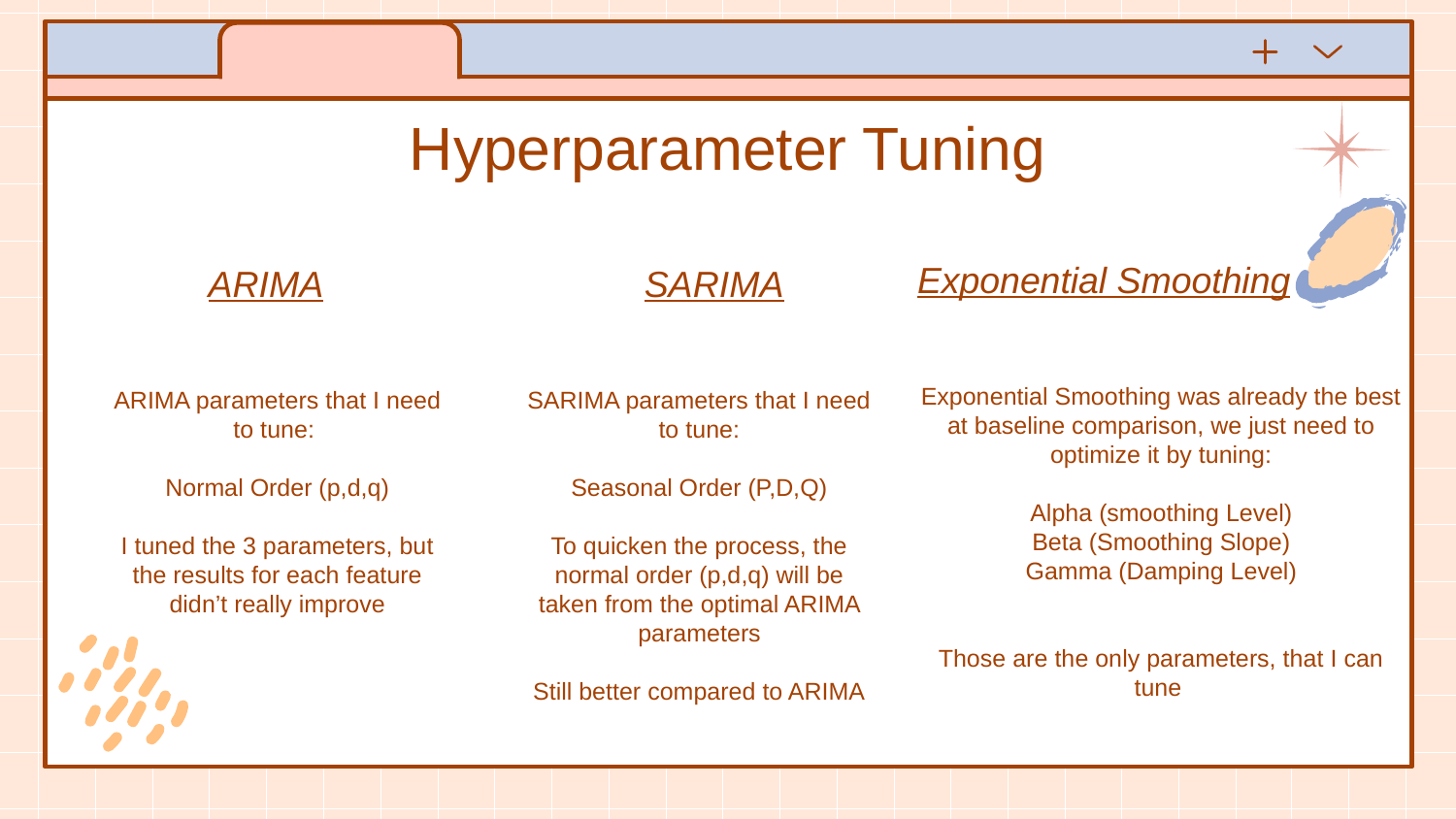

# Hyperparameter Tuning

Exponential Smoothing
ARIMA
SARIMA

ARIMA parameters that I need to tune:

Normal Order (p,d,q)

I tuned the 3 parameters, but the results for each feature didn’t really improve

SARIMA parameters that I need to tune:

Seasonal Order (P,D,Q)

To quicken the process, the normal order (p,d,q) will be taken from the optimal ARIMA parameters

Still better compared to ARIMA
Exponential Smoothing was already the best at baseline comparison, we just need to optimize it by tuning:

Alpha (smoothing Level)
Beta (Smoothing Slope)
Gamma (Damping Level)

Those are the only parameters, that I can tune